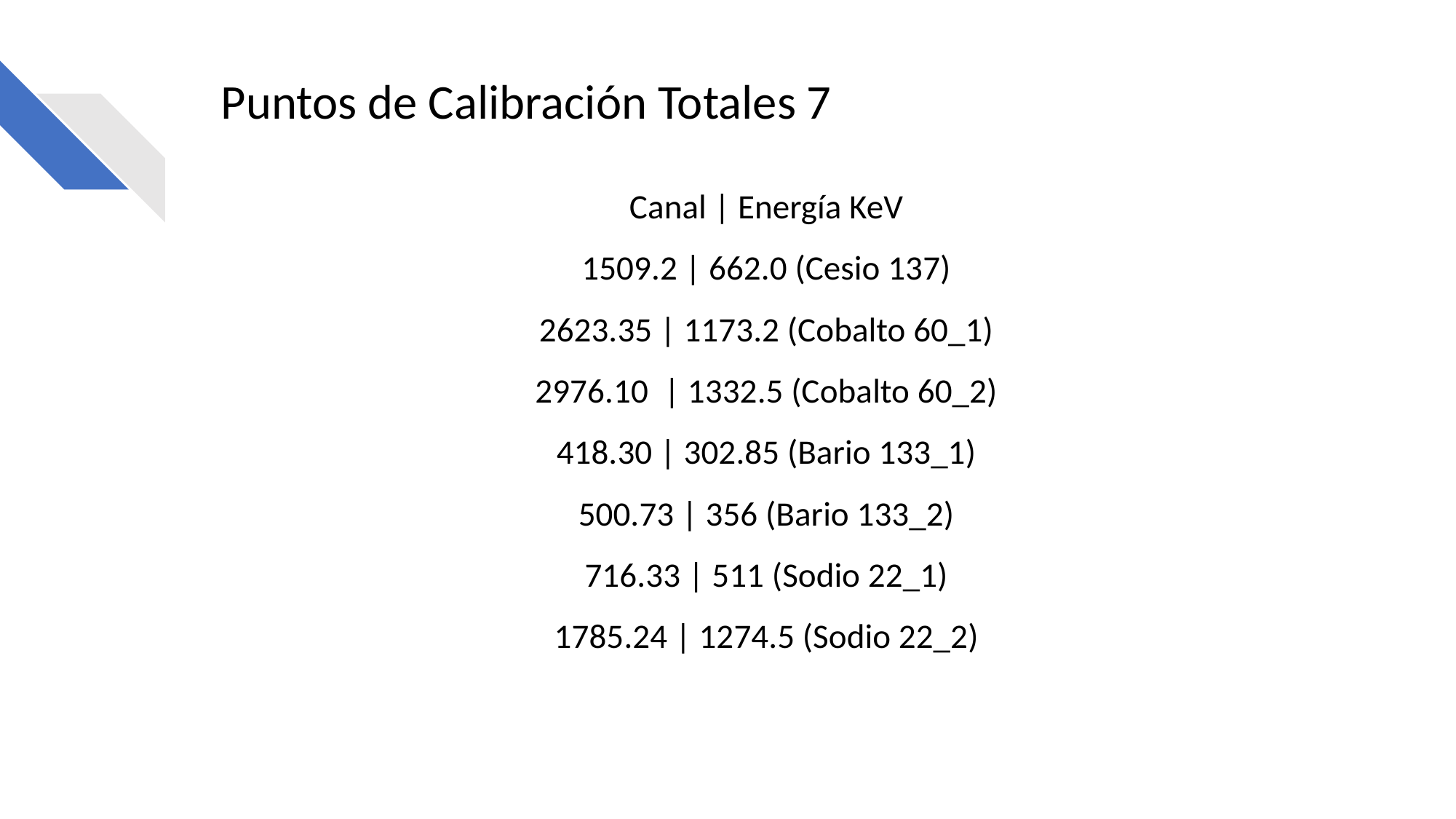

# Puntos de Calibración Totales 7
Canal | Energía KeV
1509.2 | 662.0 (Cesio 137)
2623.35 | 1173.2 (Cobalto 60_1)
2976.10  | 1332.5 (Cobalto 60_2)
418.30 | 302.85 (Bario 133_1)
500.73 | 356 (Bario 133_2)
716.33 | 511 (Sodio 22_1)
1785.24 | 1274.5 (Sodio 22_2)